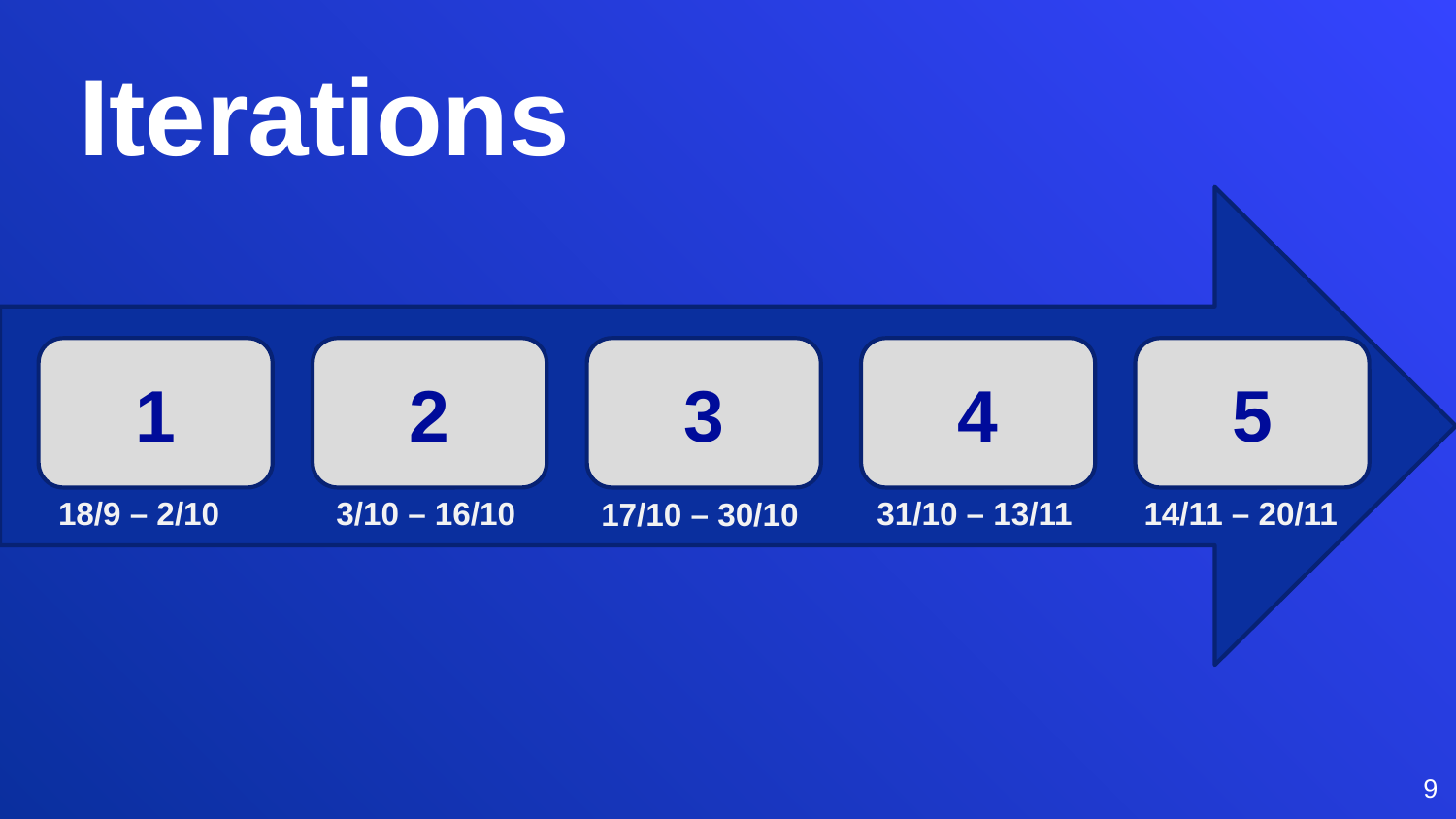

Iterations

1
2
3
4
5
18/9 – 2/10
3/10 – 16/10
31/10 – 13/11
14/11 – 20/11
17/10 – 30/10
9